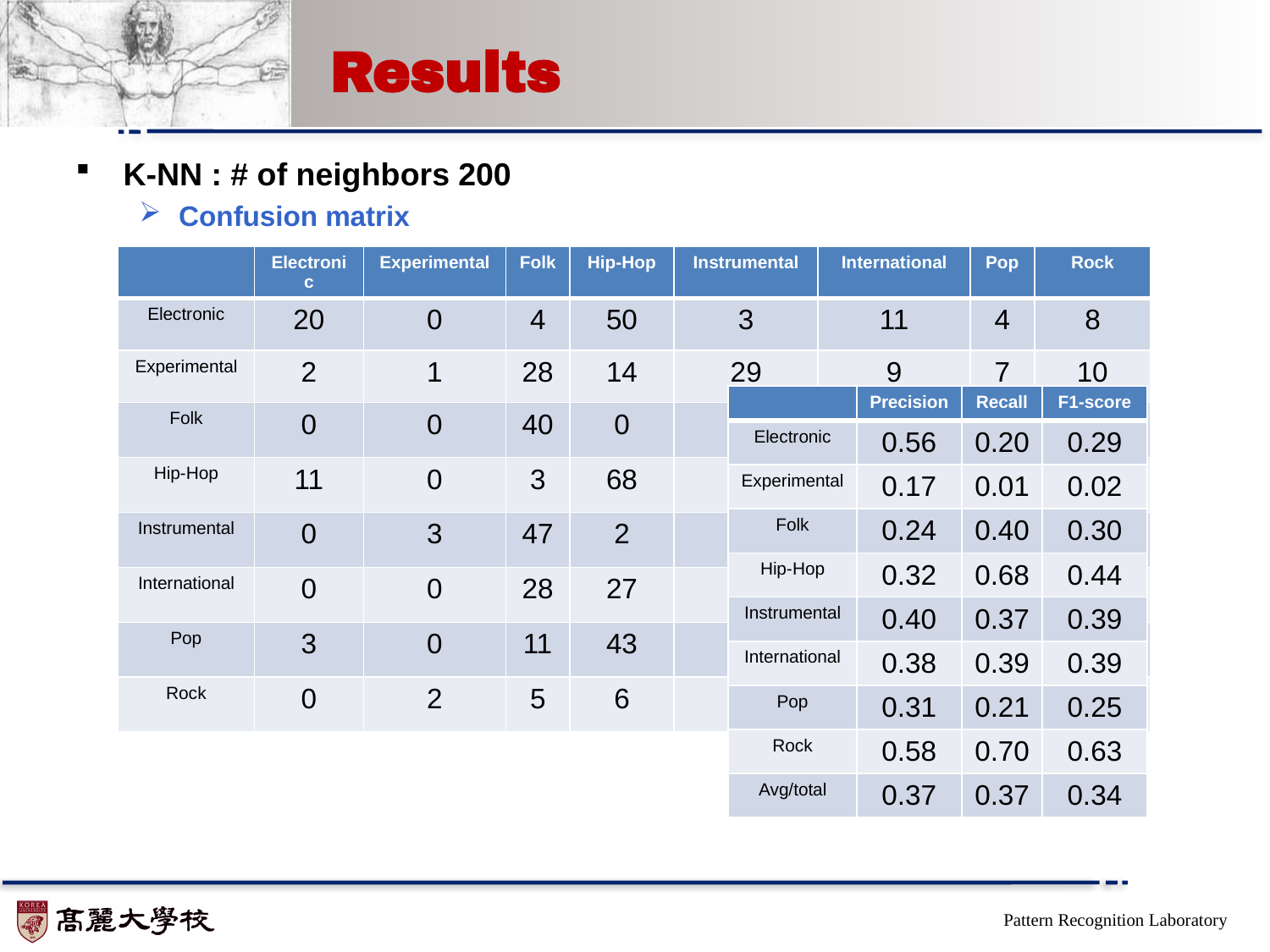

# Results
K-NN : # of neighbors 200
Confusion matrix

Accuracy rate : 0.37

|  | Electronic | Experimental | Folk | Hip-Hop | Instrumental | International | Pop | Rock |
| --- | --- | --- | --- | --- | --- | --- | --- | --- |
| Electronic | 20 | 0 | 4 | 50 | 3 | 11 | 4 | 8 |
| Experimental | 2 | 1 | 28 | 14 | 29 | 9 | 7 | 10 |
| Folk | 0 | 0 | 40 | 0 | 10 | 20 | 17 | 13 |
| Hip-Hop | 11 | 0 | 3 | 68 | 4 | 2 | 5 | 7 |
| Instrumental | 0 | 3 | 47 | 2 | 37 | 7 | 3 | 1 |
| International | 0 | 0 | 28 | 27 | 0 | 39 | 2 | 4 |
| Pop | 3 | 0 | 11 | 43 | 2 | 12 | 21 | 8 |
| Rock | 0 | 2 | 5 | 6 | 7 | 2 | 8 | 70 |
|  | Precision | Recall | F1-score |
| --- | --- | --- | --- |
| Electronic | 0.56 | 0.20 | 0.29 |
| Experimental | 0.17 | 0.01 | 0.02 |
| Folk | 0.24 | 0.40 | 0.30 |
| Hip-Hop | 0.32 | 0.68 | 0.44 |
| Instrumental | 0.40 | 0.37 | 0.39 |
| International | 0.38 | 0.39 | 0.39 |
| Pop | 0.31 | 0.21 | 0.25 |
| Rock | 0.58 | 0.70 | 0.63 |
| Avg/total | 0.37 | 0.37 | 0.34 |